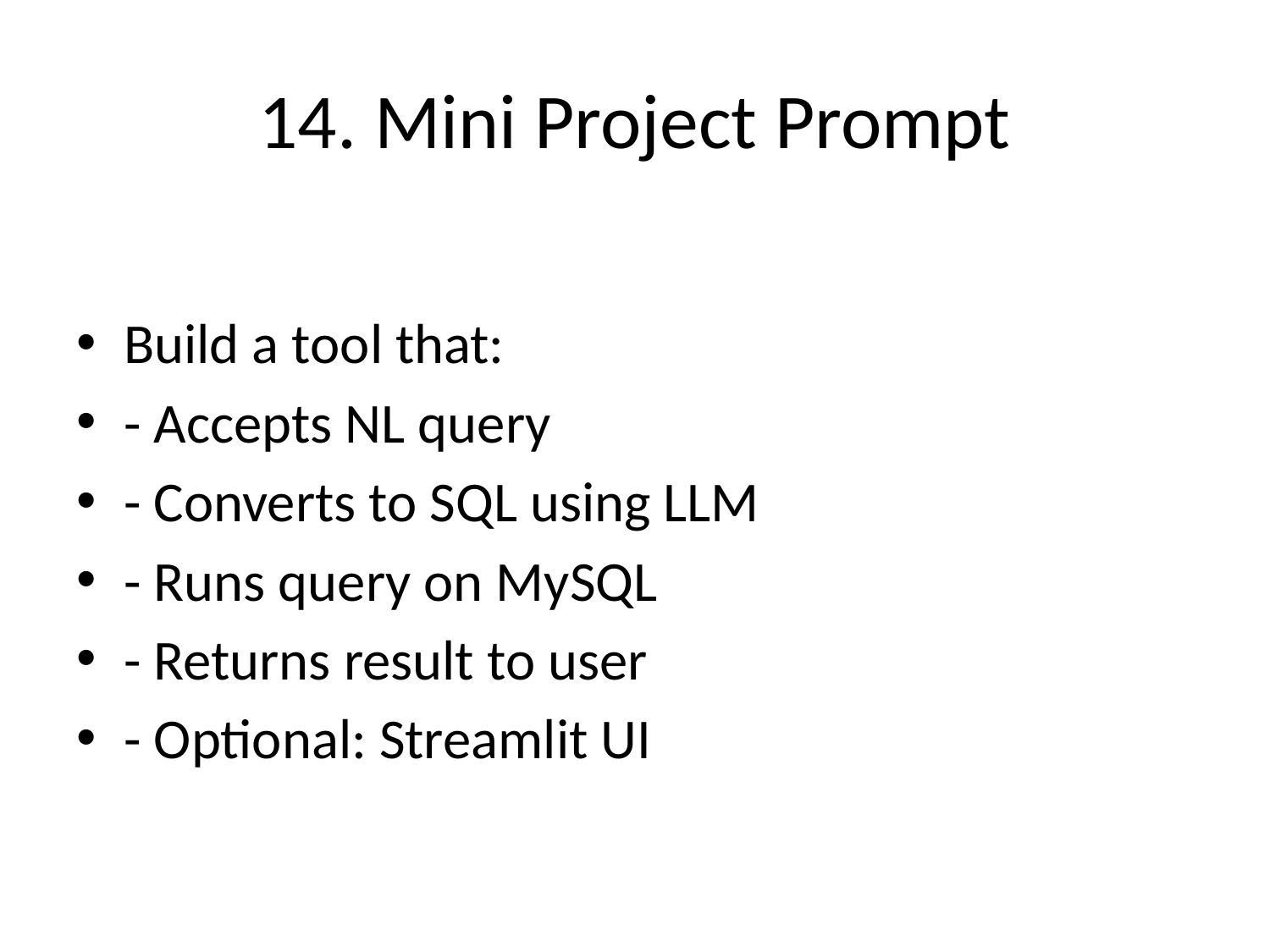

# 14. Mini Project Prompt

Build a tool that:
- Accepts NL query
- Converts to SQL using LLM
- Runs query on MySQL
- Returns result to user
- Optional: Streamlit UI